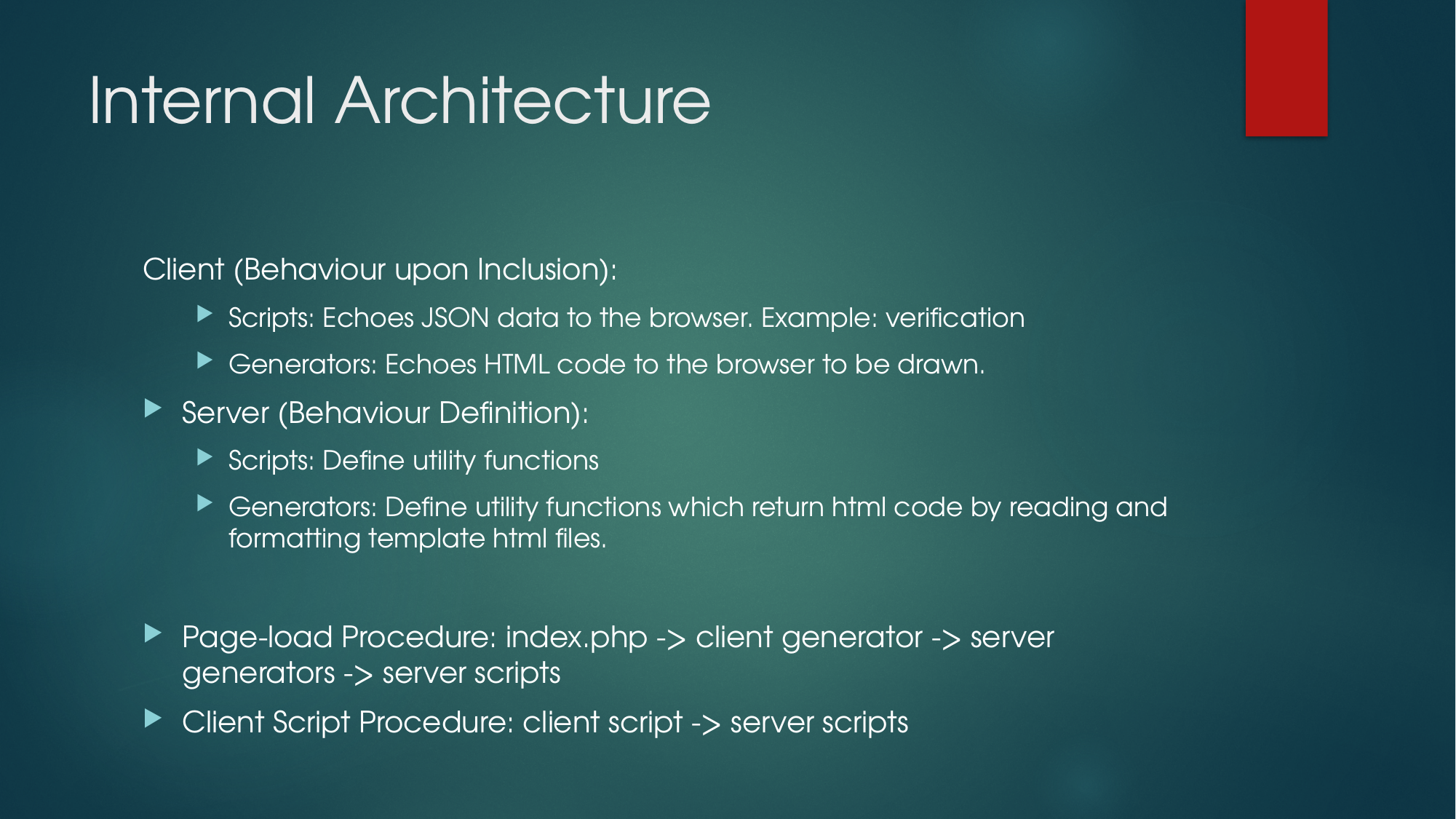

# Internal Architecture
Client (Behaviour upon Inclusion):
Scripts: Echoes JSON data to the browser. Example: verification
Generators: Echoes HTML code to the browser to be drawn.
Server (Behaviour Definition):
Scripts: Define utility functions
Generators: Define utility functions which return html code by reading and formatting template html files.

Page-load Procedure: index.php -> client generator -> server generators -> server scripts
Client Script Procedure: client script -> server scripts